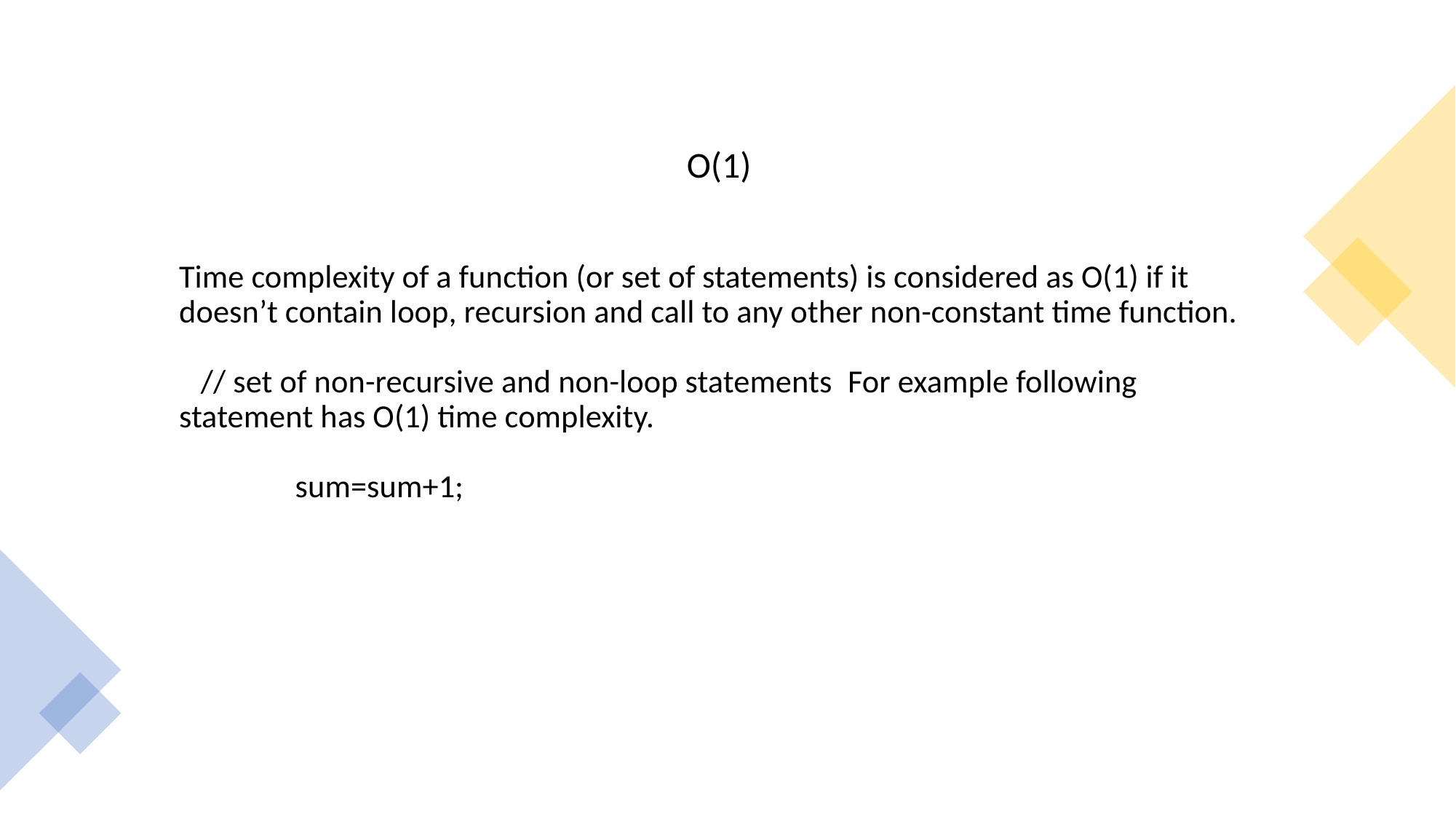

O(1)

# Time complexity of a function (or set of statements) is considered as O(1) if it doesn’t contain loop, recursion and call to any other non-constant time function. // set of non-recursive and non-loop statements  For example following statement has O(1) time complexity. sum=sum+1;